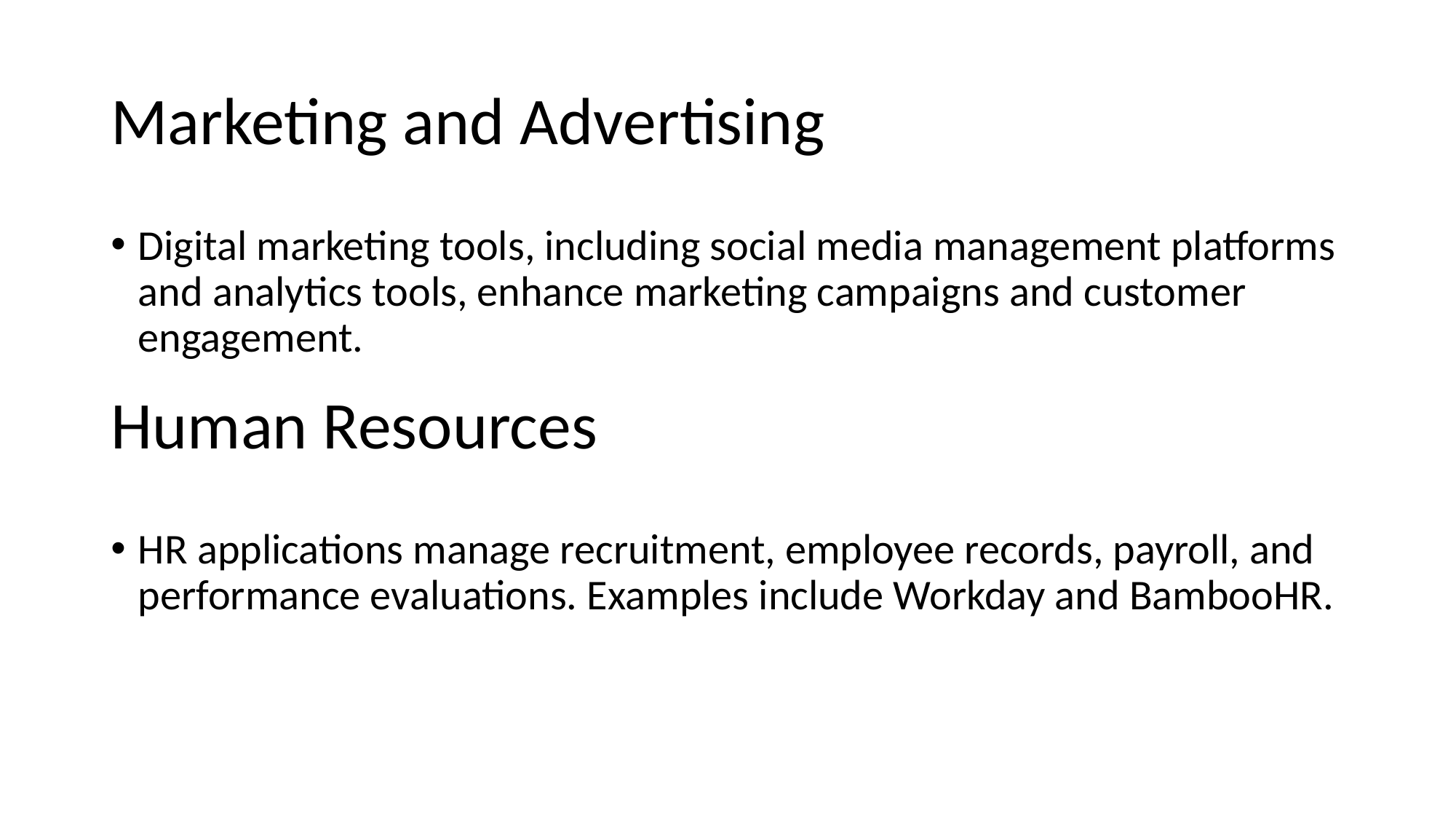

# Marketing and Advertising
Digital marketing tools, including social media management platforms and analytics tools, enhance marketing campaigns and customer engagement.
Human Resources
HR applications manage recruitment, employee records, payroll, and performance evaluations. Examples include Workday and BambooHR.